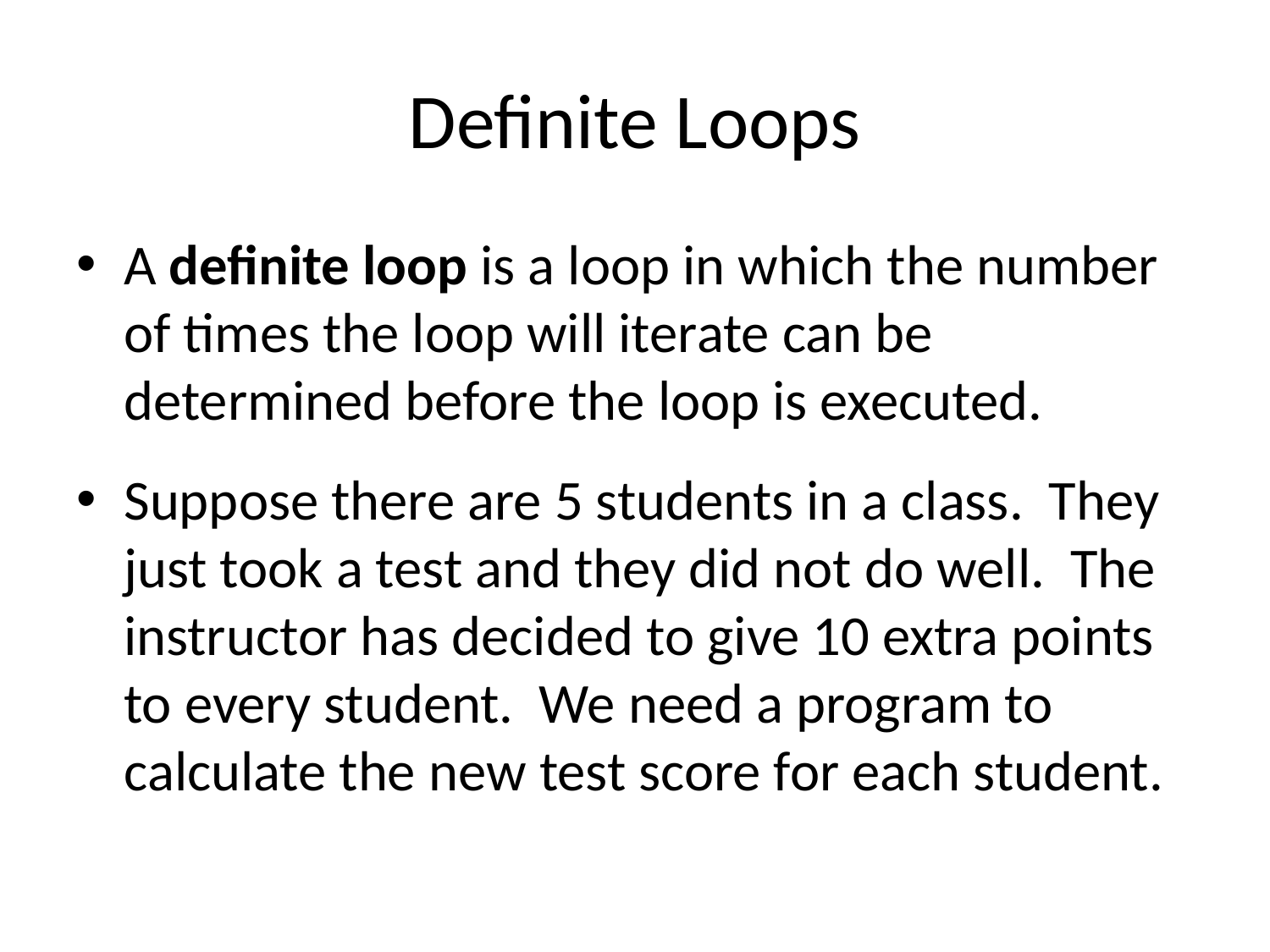

# Definite Loops
A definite loop is a loop in which the number of times the loop will iterate can be determined before the loop is executed.
Suppose there are 5 students in a class.  They just took a test and they did not do well.  The instructor has decided to give 10 extra points to every student.  We need a program to calculate the new test score for each student.